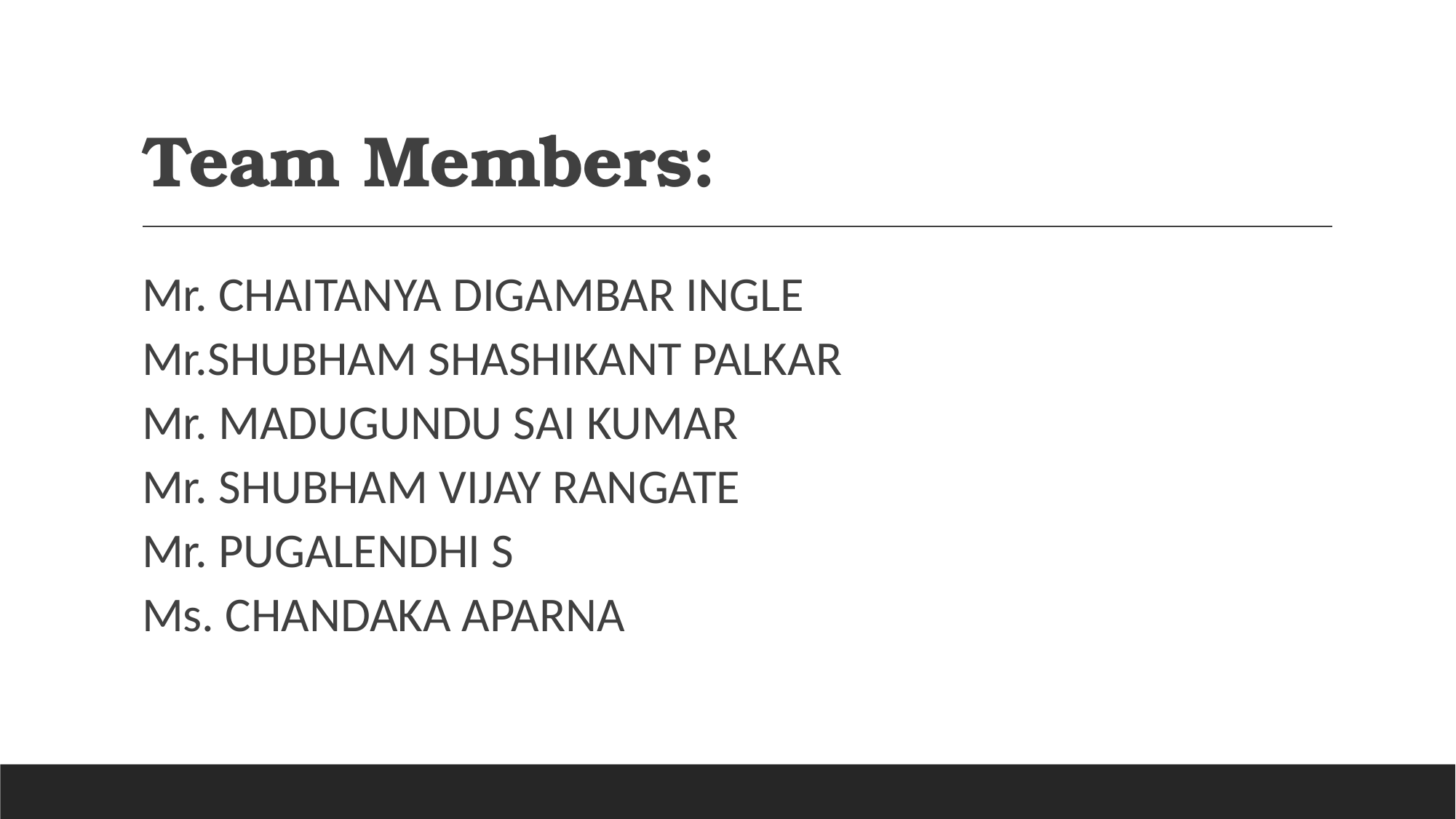

# Team Members:
Mr. CHAITANYA DIGAMBAR INGLE
Mr.SHUBHAM SHASHIKANT PALKAR
Mr. MADUGUNDU SAI KUMAR
Mr. SHUBHAM VIJAY RANGATE
Mr. PUGALENDHI S
Ms. CHANDAKA APARNA